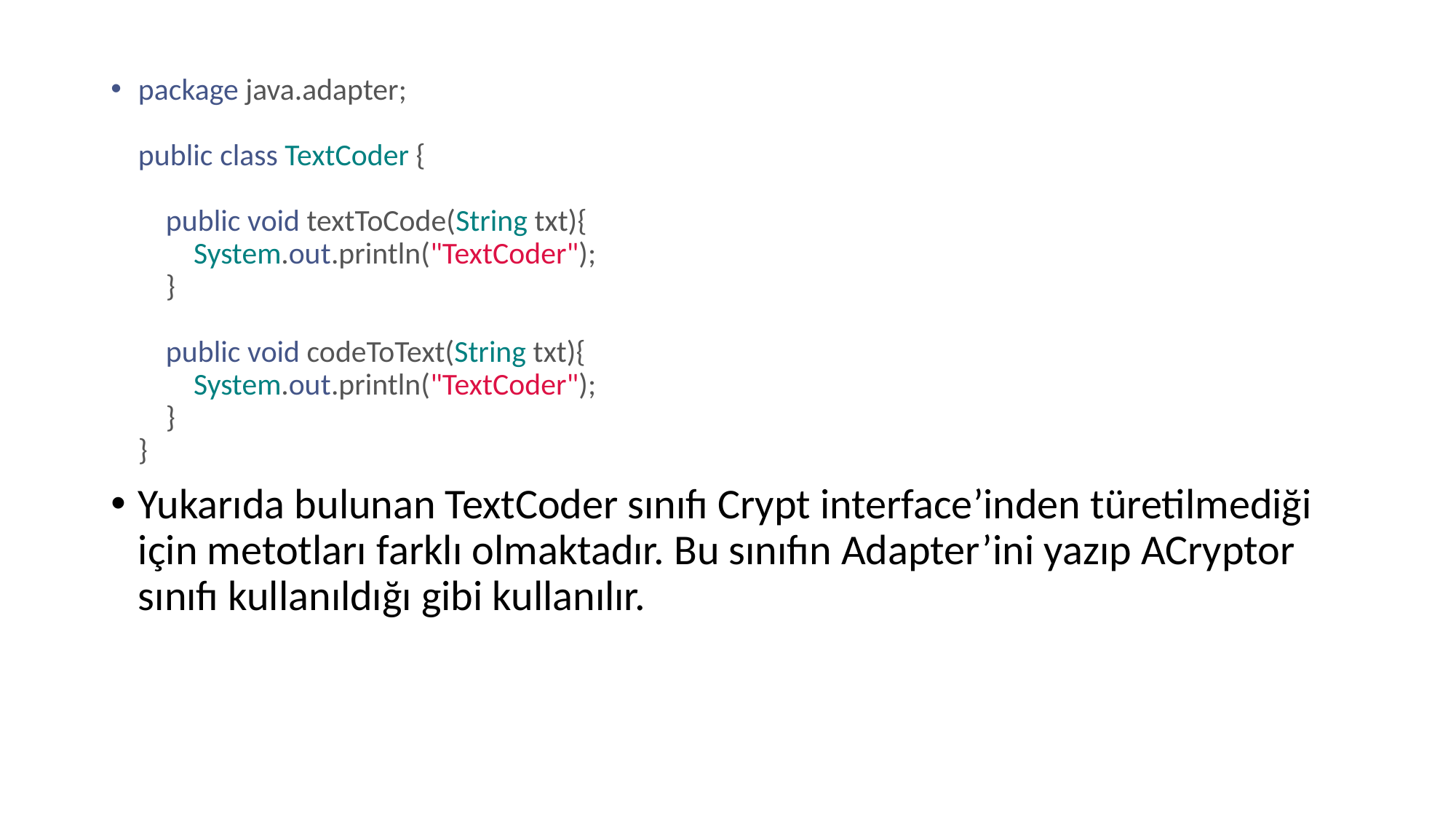

package java.adapter;
public class TextCoder {
    public void textToCode(String txt){
        System.out.println("TextCoder");
    }
    public void codeToText(String txt){
        System.out.println("TextCoder");
    }
}
Yukarıda bulunan TextCoder sınıfı Crypt interface’inden türetilmediği için metotları farklı olmaktadır. Bu sınıfın Adapter’ini yazıp ACryptor sınıfı kullanıldığı gibi kullanılır.